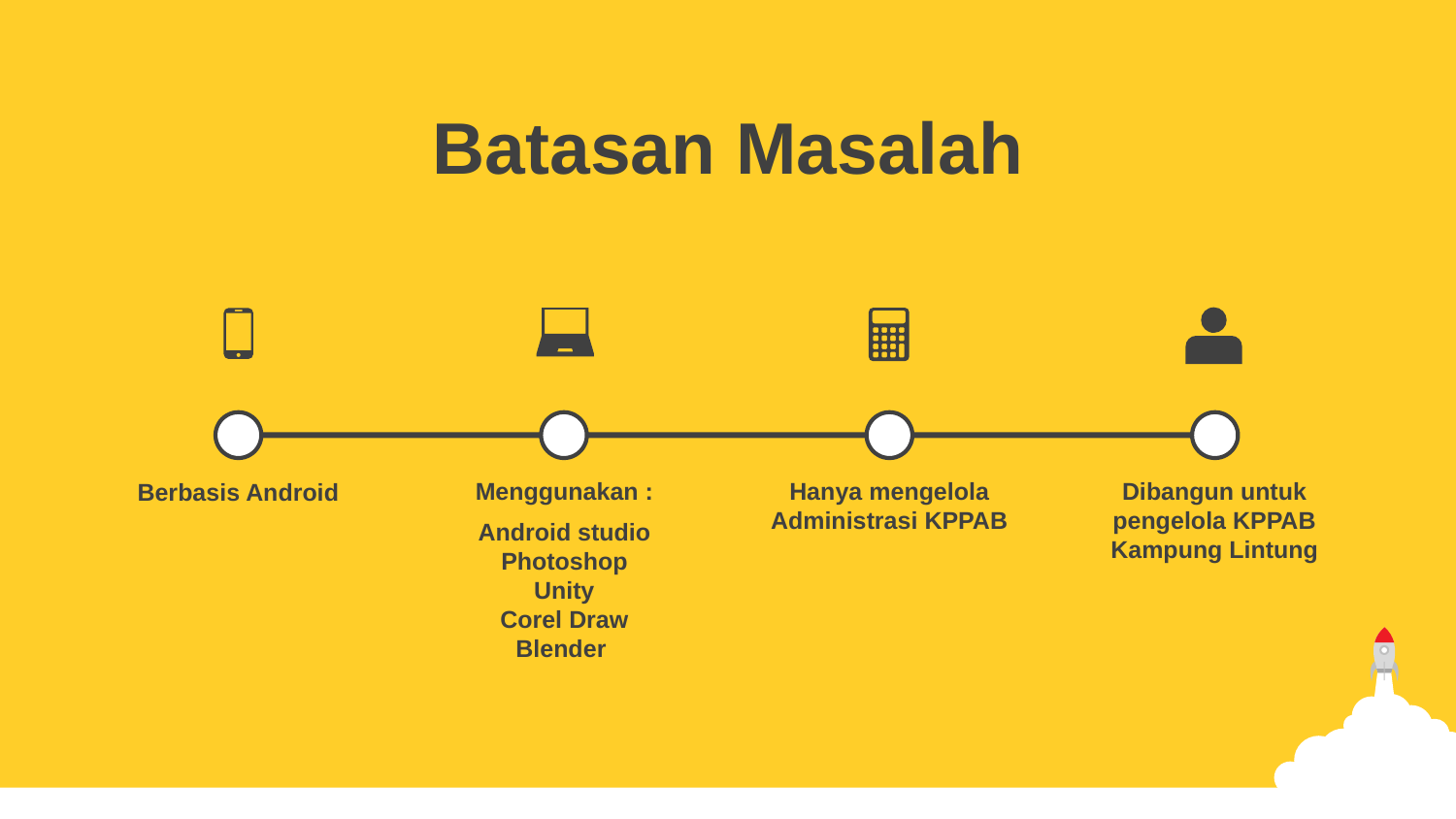

Batasan Masalah

Menggunakan :
Android studio
Photoshop
Unity
Corel Draw
Blender
Dibangun untuk pengelola KPPAB Kampung Lintung
Hanya mengelola Administrasi KPPAB
Berbasis Android